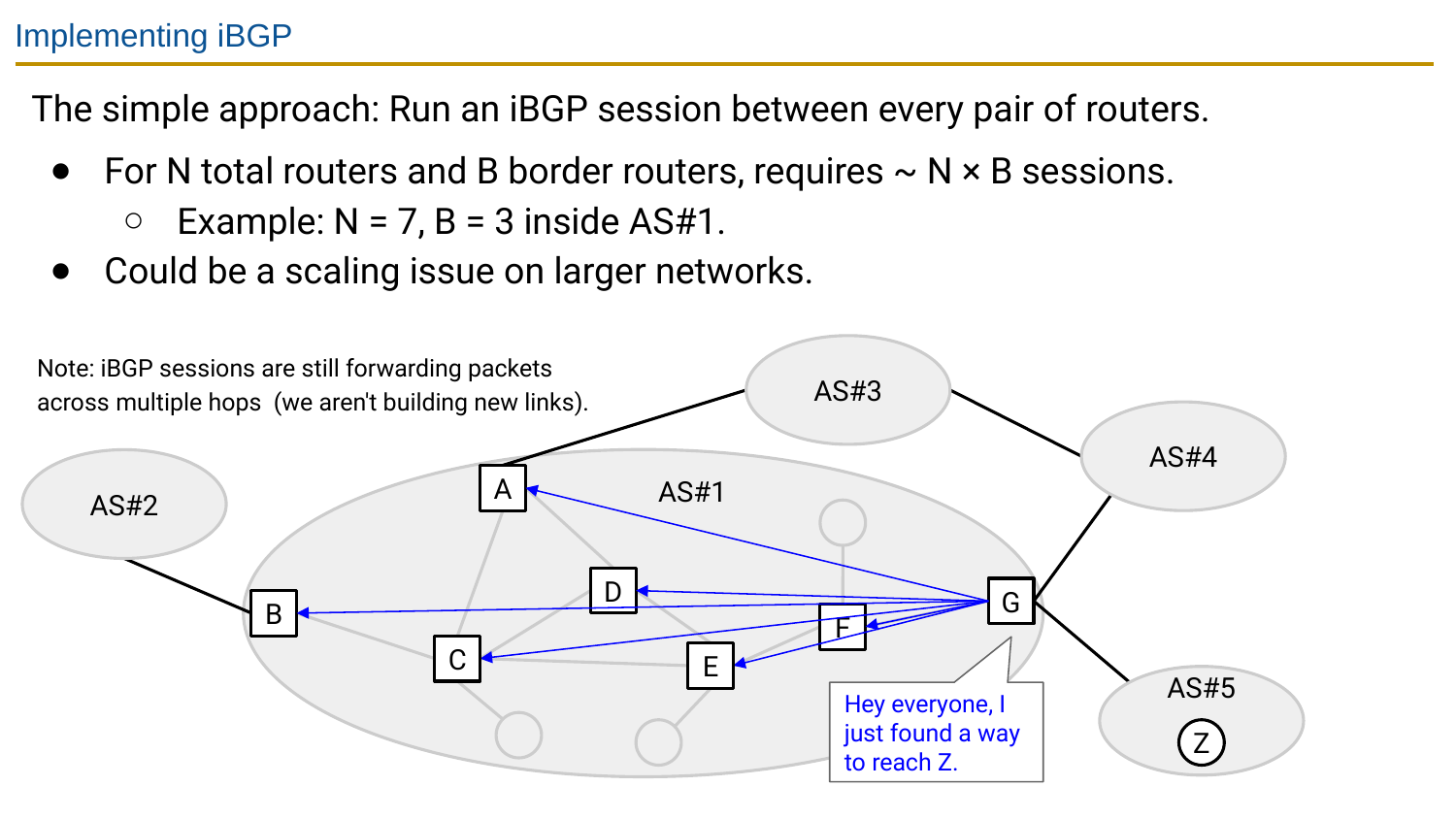

# Implementing iBGP
The simple approach: Run an iBGP session between every pair of routers.
For N total routers and B border routers, requires ~ N × B sessions.
Example: N = 7, B = 3 inside AS#1.
Could be a scaling issue on larger networks.
Note: iBGP sessions are still forwarding packets across multiple hops  (we aren't building new links).
AS#3
AS#4

AS#2
AS#1
A

D
G
B
F
C
E
AS#5

Hey everyone, I just found a way to reach Z.

Z